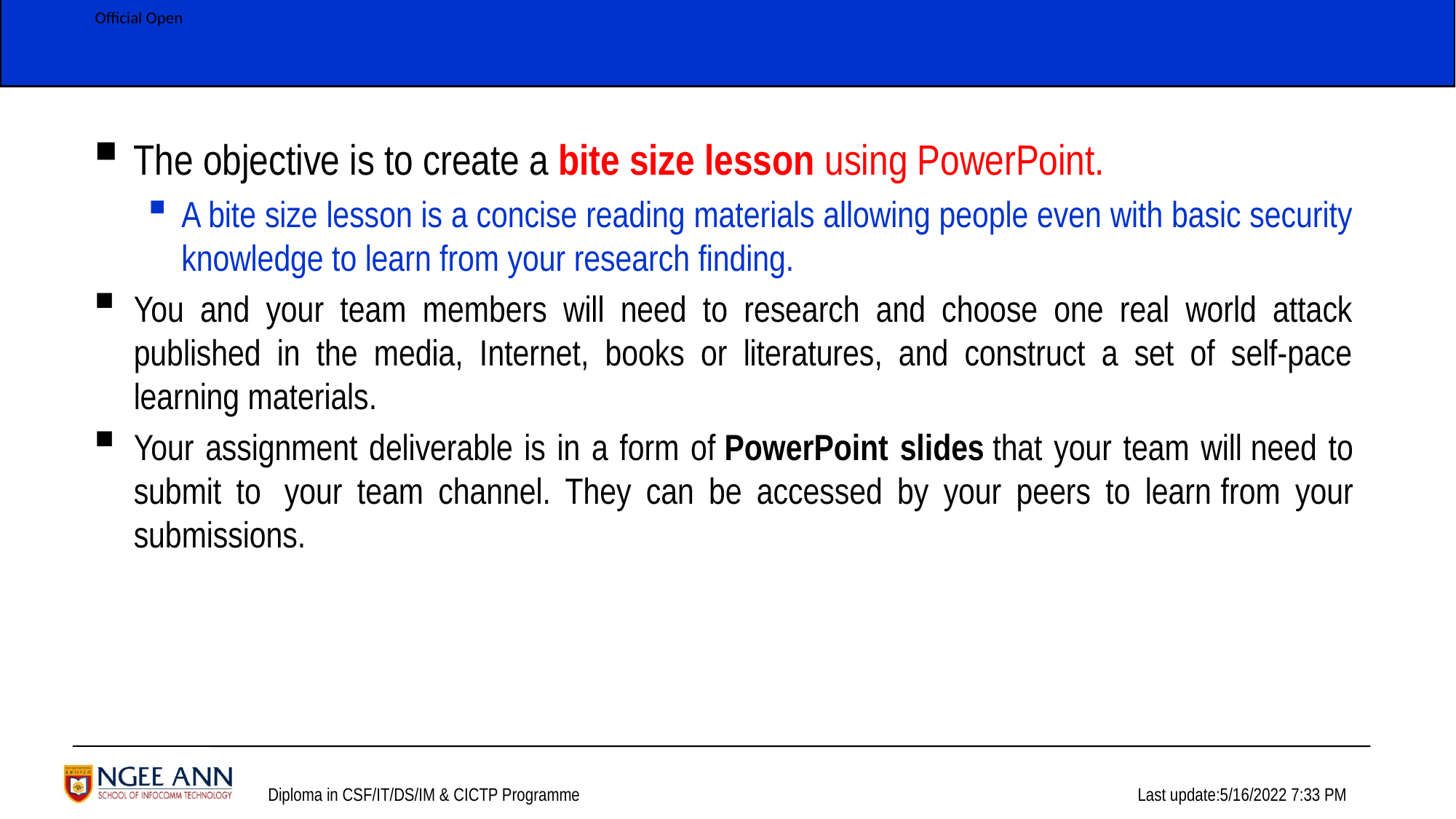

The objective is to create a bite size lesson using PowerPoint.
A bite size lesson is a concise reading materials allowing people even with basic security knowledge to learn from your research finding.
You and your team members will need to research and choose one real world attack published in the media, Internet, books or literatures, and construct a set of self-pace learning materials.
Your assignment deliverable is in a form of PowerPoint slides that your team will need to submit to  your team channel. They can be accessed by your peers to learn from your submissions.